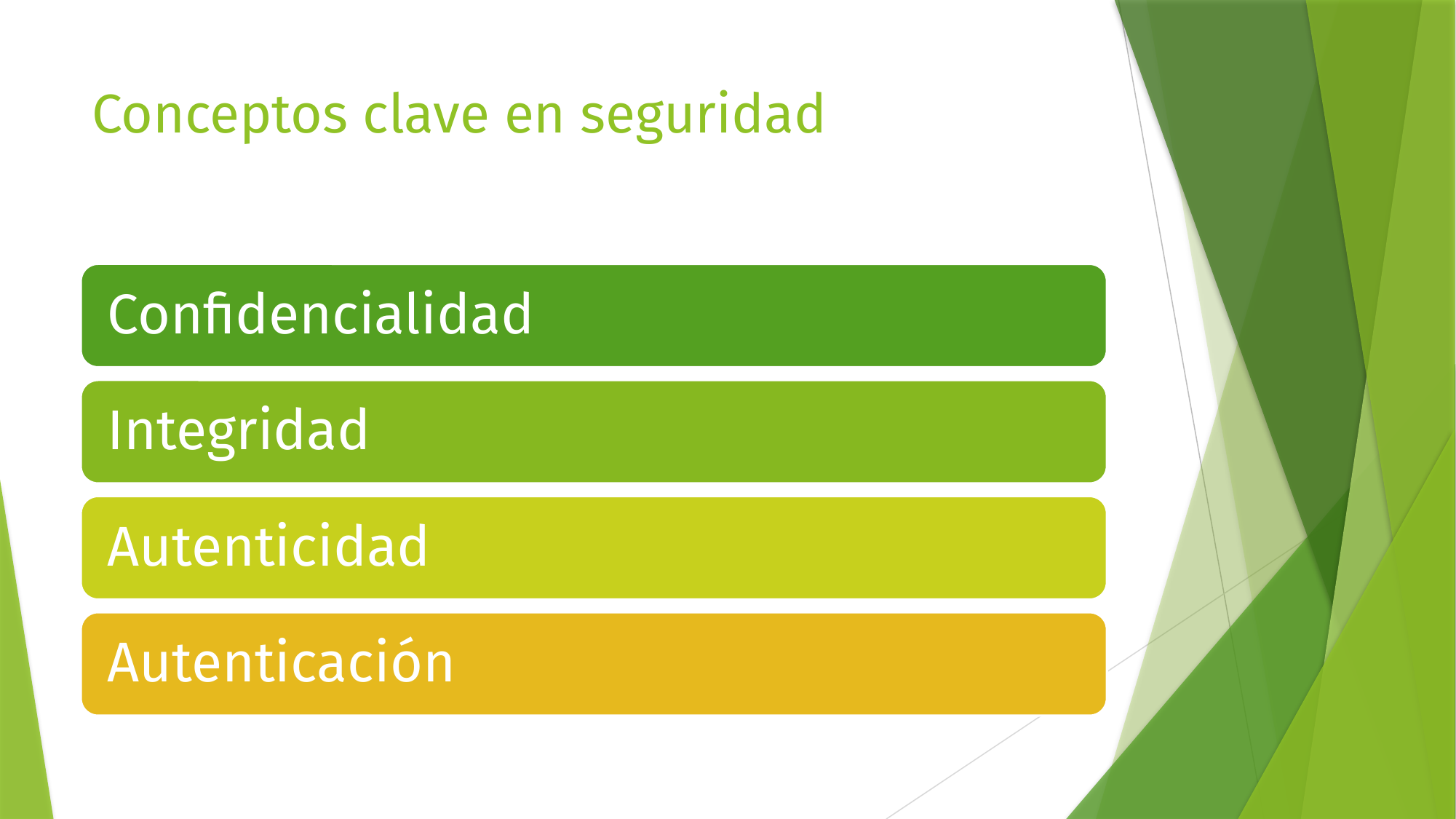

# Conceptos clave en seguridad
Confidencialidad
Integridad
Autenticidad
Autenticación